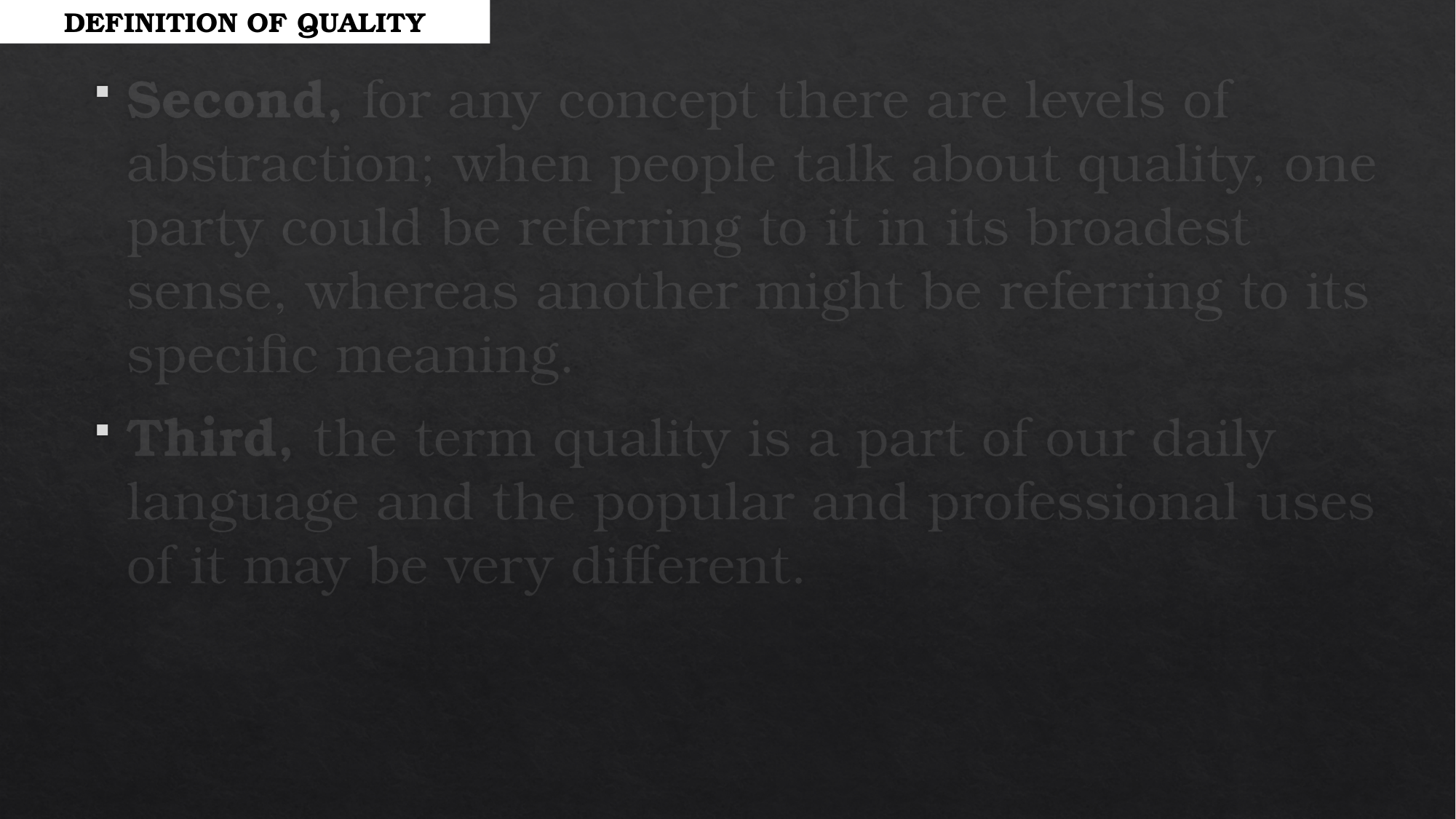

DEFINITION OF QUALITY
Second, for any concept there are levels of abstraction; when people talk about quality, one party could be referring to it in its broadest sense, whereas another might be referring to its specific meaning.
Third, the term quality is a part of our daily language and the popular and professional uses of it may be very different.